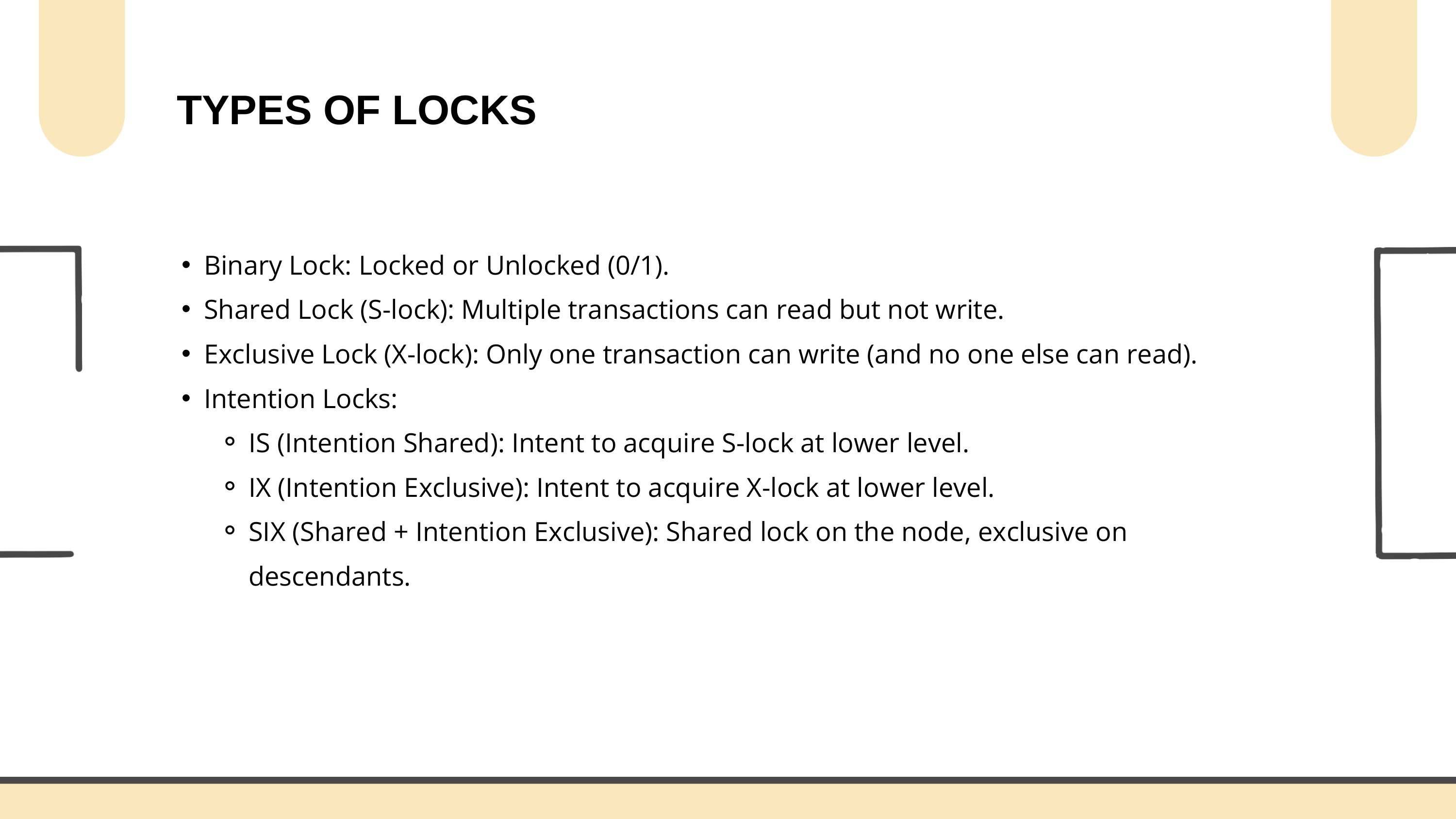

TYPES OF LOCKS
Binary Lock: Locked or Unlocked (0/1).
Shared Lock (S-lock): Multiple transactions can read but not write.
Exclusive Lock (X-lock): Only one transaction can write (and no one else can read).
Intention Locks:
IS (Intention Shared): Intent to acquire S-lock at lower level.
IX (Intention Exclusive): Intent to acquire X-lock at lower level.
SIX (Shared + Intention Exclusive): Shared lock on the node, exclusive on descendants.